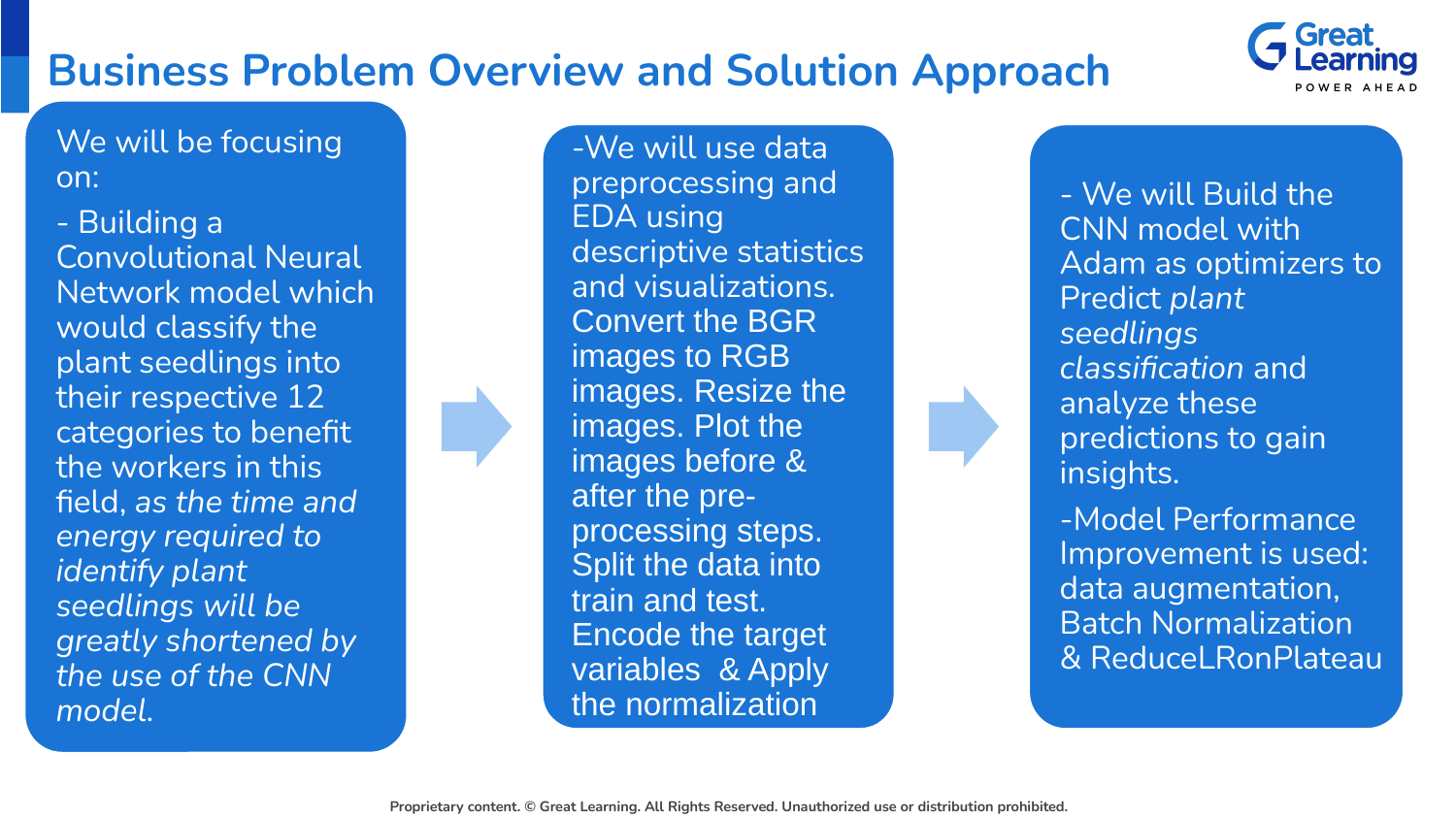

# Business Problem Overview and Solution Approach
We will be focusing on:
- Building a Convolutional Neural Network model which would classify the plant seedlings into their respective 12 categories to benefit the workers in this field, as the time and energy required to identify plant seedlings will be greatly shortened by the use of the CNN model.

-We will use data preprocessing and EDA using descriptive statistics and visualizations. Convert the BGR images to RGB images. Resize the images. Plot the images before & after the pre-processing steps. Split the data into train and test. Encode the target variables  & Apply the normalization

- We will Build the CNN model with Adam as optimizers to Predict plant seedlings classification and analyze these predictions to gain insights.
-Model Performance Improvement is used: data augmentation, Batch Normalization & ReduceLRonPlateau